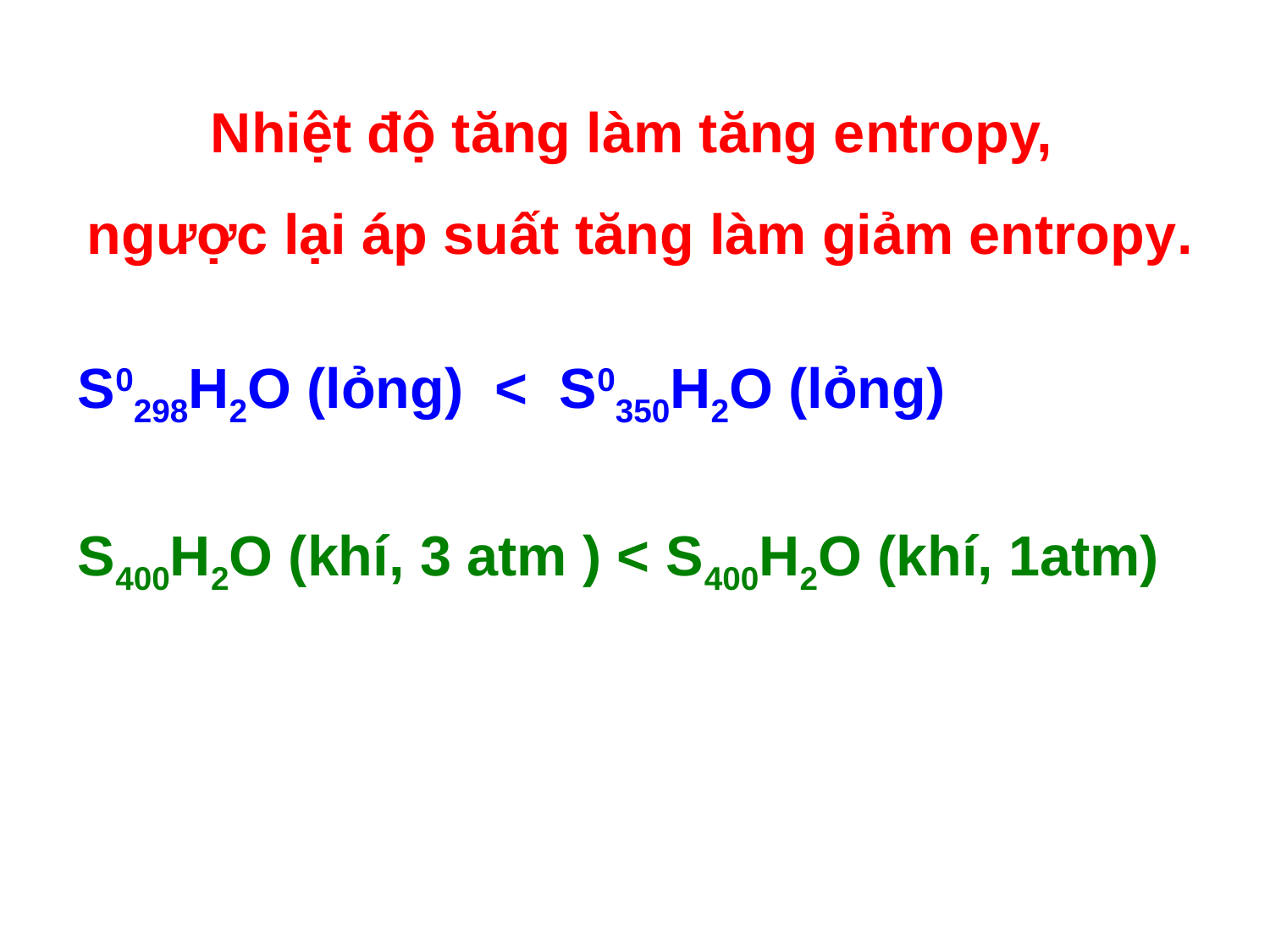

# Nhiệt độ tăng làm tăng entropy, ngược lại áp suất tăng làm giảm entropy.
S0298H2O (lỏng)  <  S0350H2O (lỏng)

S400H2O (khí, 3 atm ) < S400H2O (khí, 1atm)